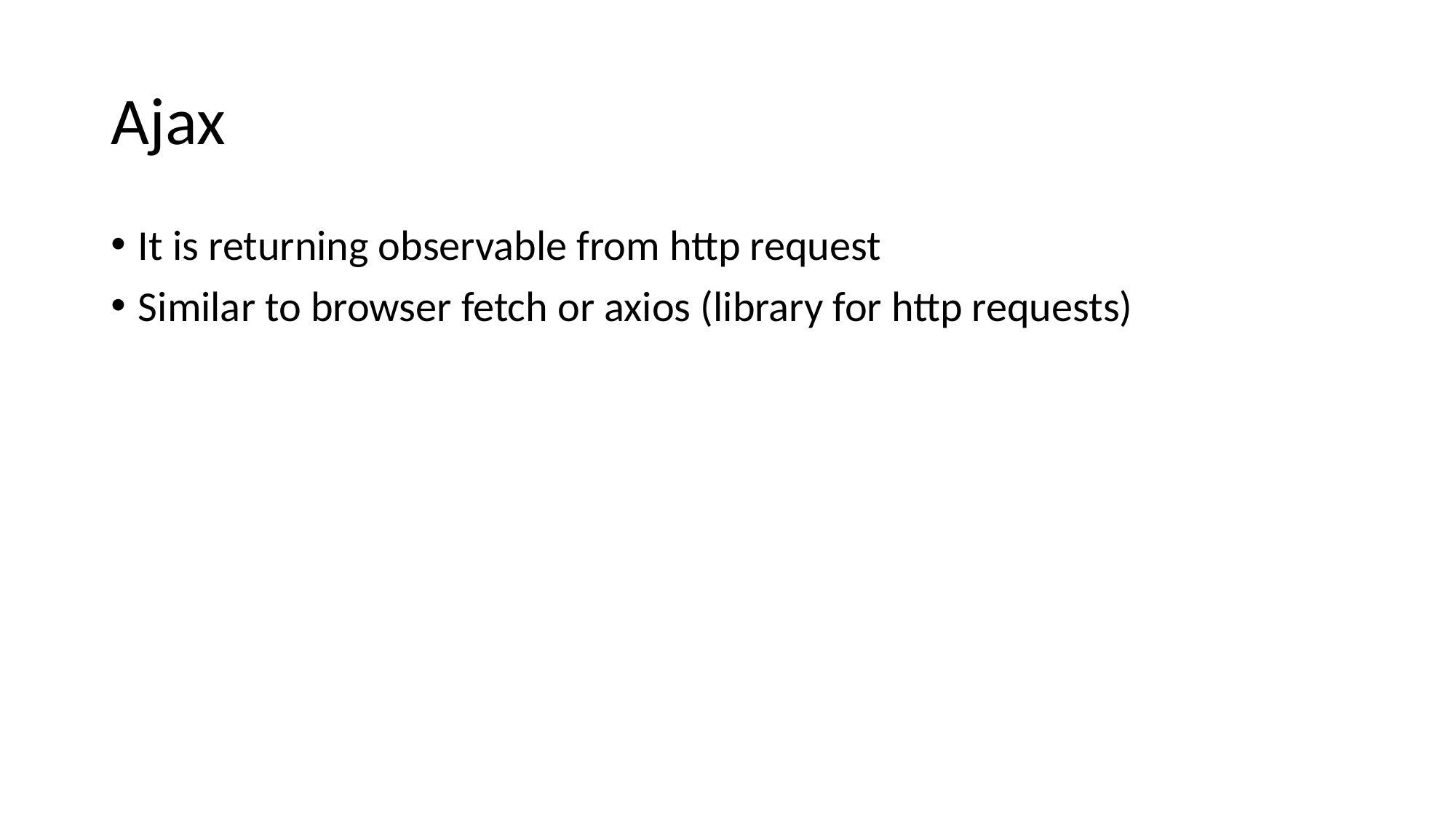

# Ajax
It is returning observable from http request
Similar to browser fetch or axios (library for http requests)